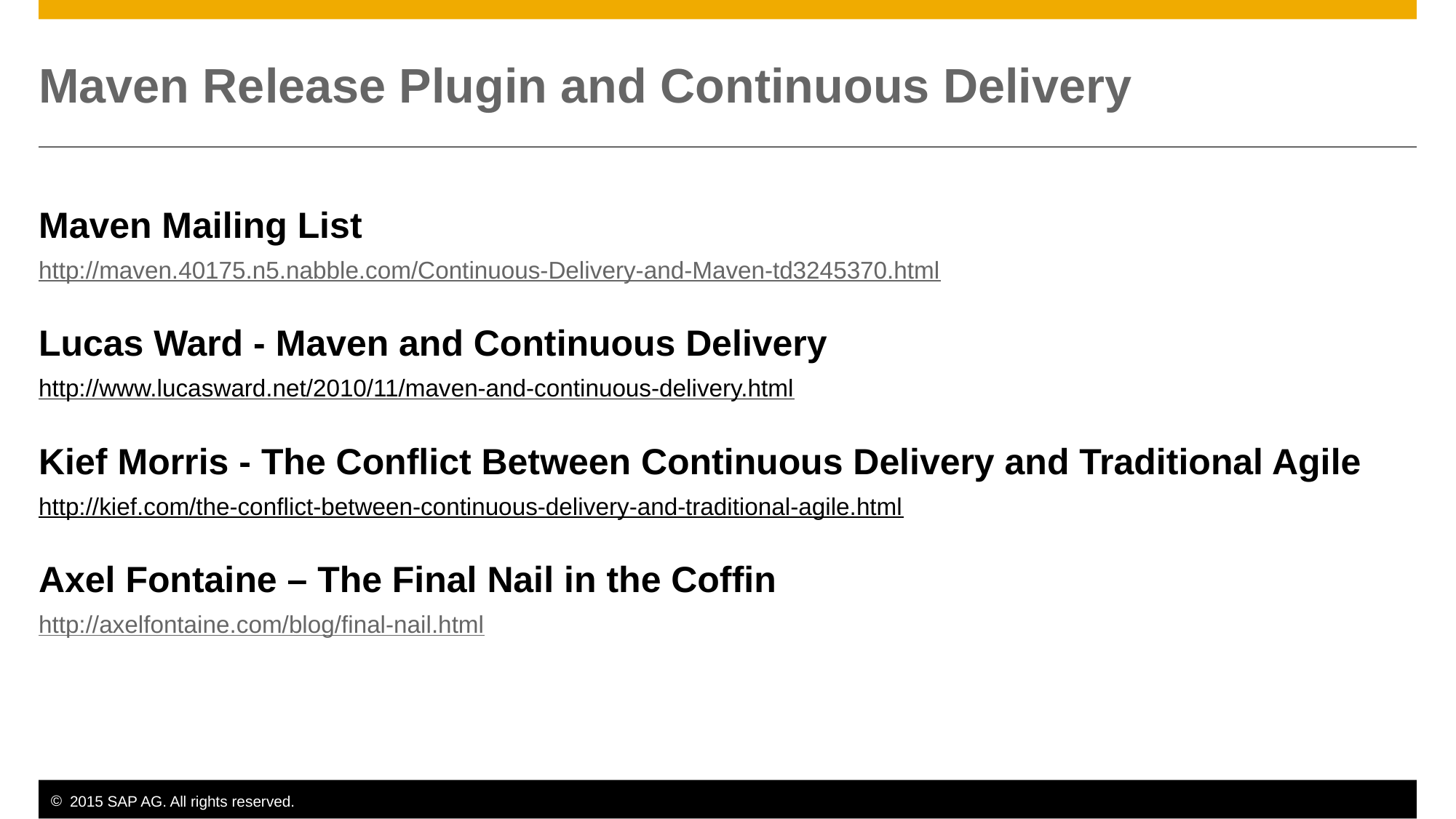

# Maven Release Plugin and Continuous Delivery
Maven Mailing List
http://maven.40175.n5.nabble.com/Continuous-Delivery-and-Maven-td3245370.html
Lucas Ward - Maven and Continuous Delivery
http://www.lucasward.net/2010/11/maven-and-continuous-delivery.html
Kief Morris - The Conflict Between Continuous Delivery and Traditional Agile
http://kief.com/the-conflict-between-continuous-delivery-and-traditional-agile.html
Axel Fontaine – The Final Nail in the Coffin
http://axelfontaine.com/blog/final-nail.html